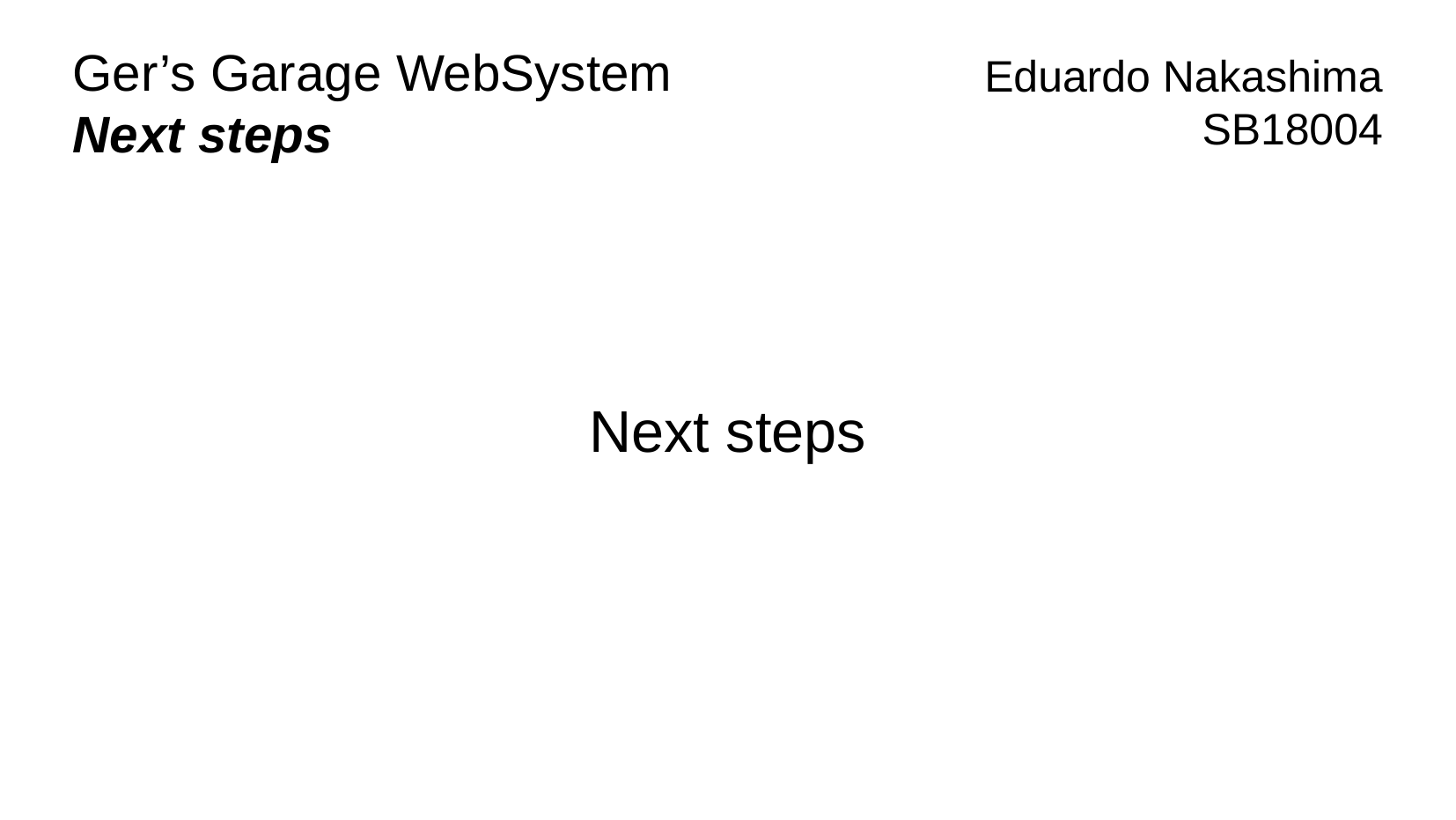

Ger’s Garage WebSystem
Next steps
Eduardo Nakashima
SB18004
Next steps